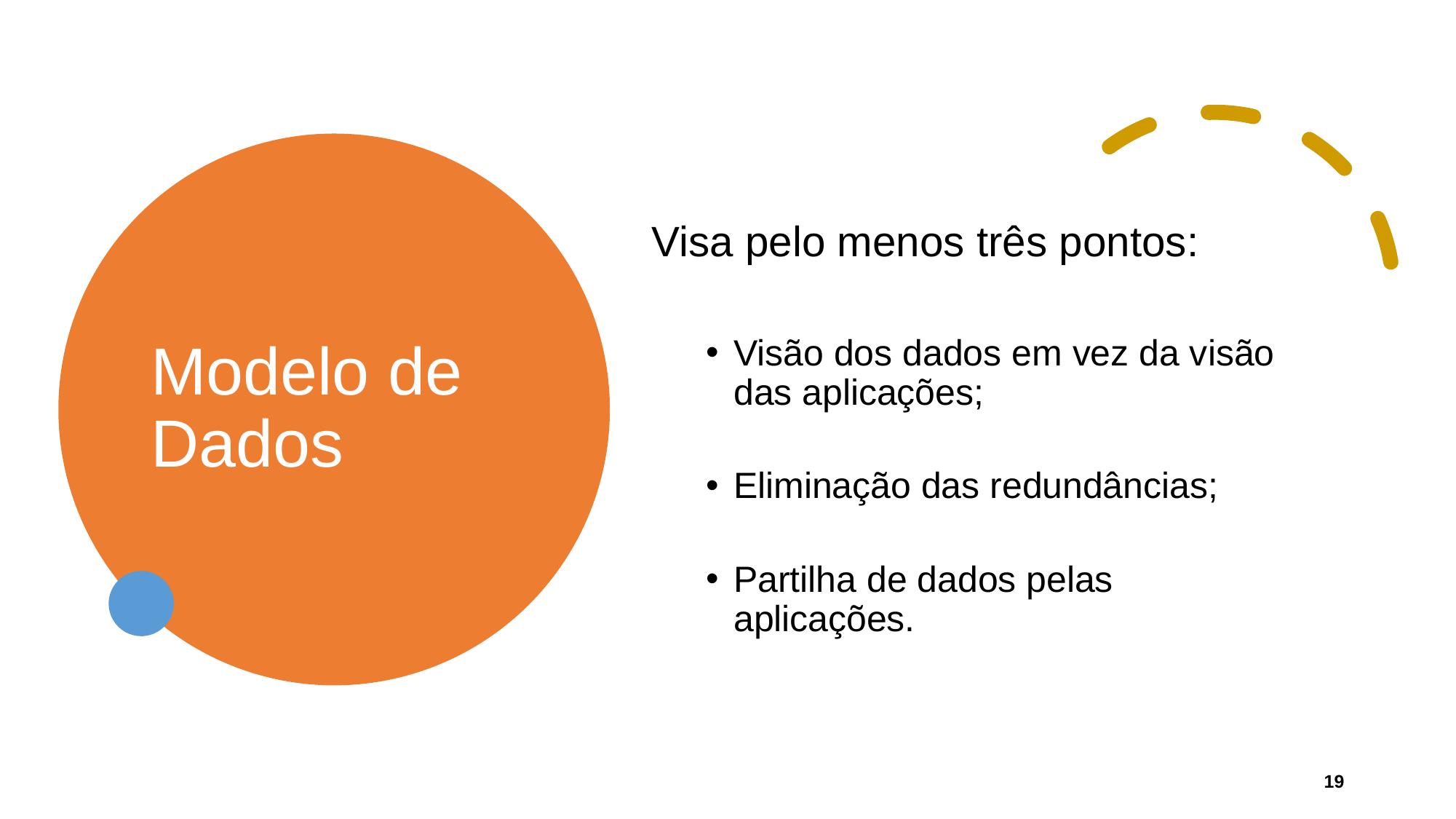

# Modelo de Dados
Visa pelo menos três pontos:

Visão dos dados em vez da visão das aplicações;

Eliminação das redundâncias;

Partilha de dados pelas aplicações.

19